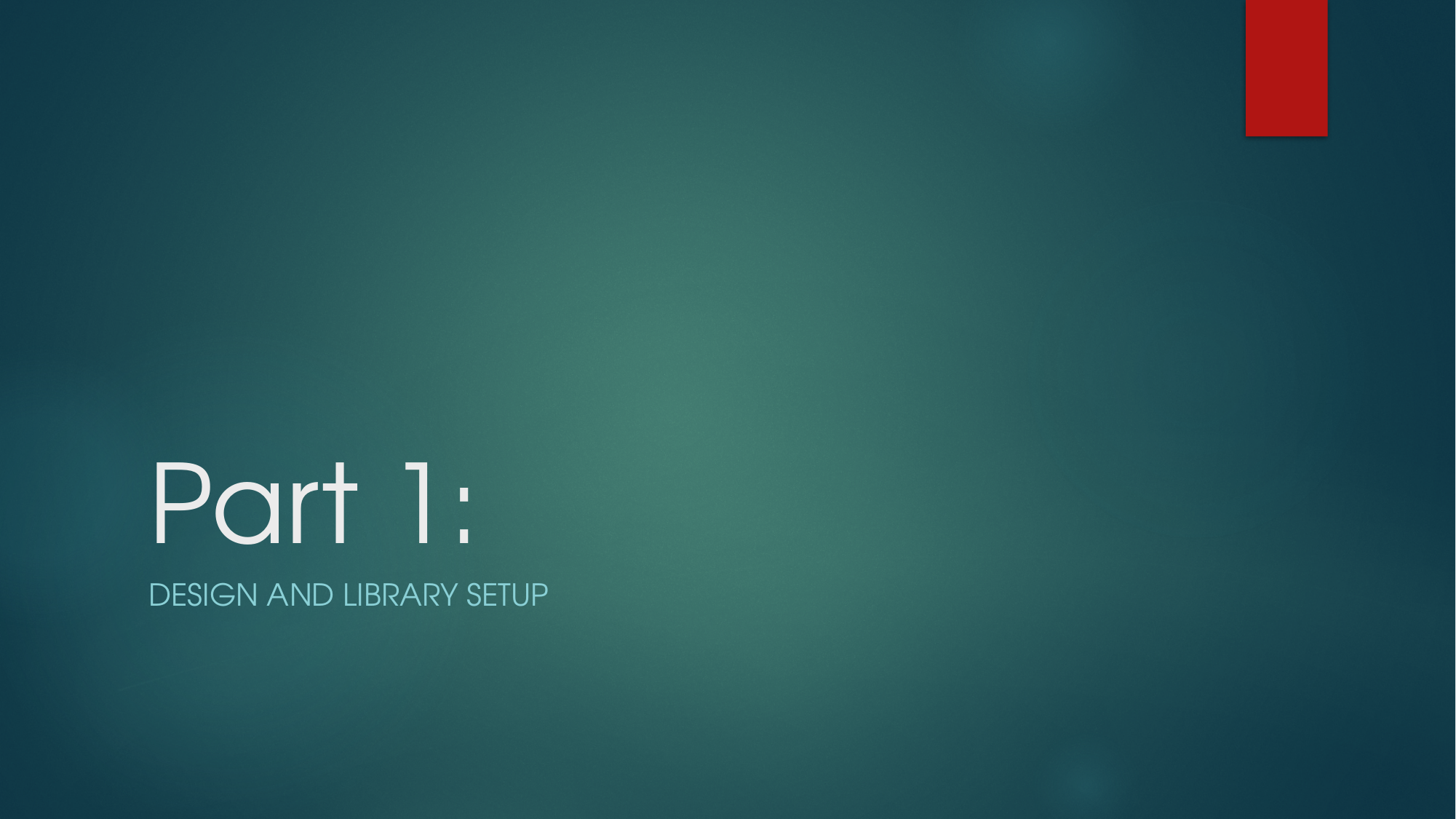

# Part 1:
Design and Library setup